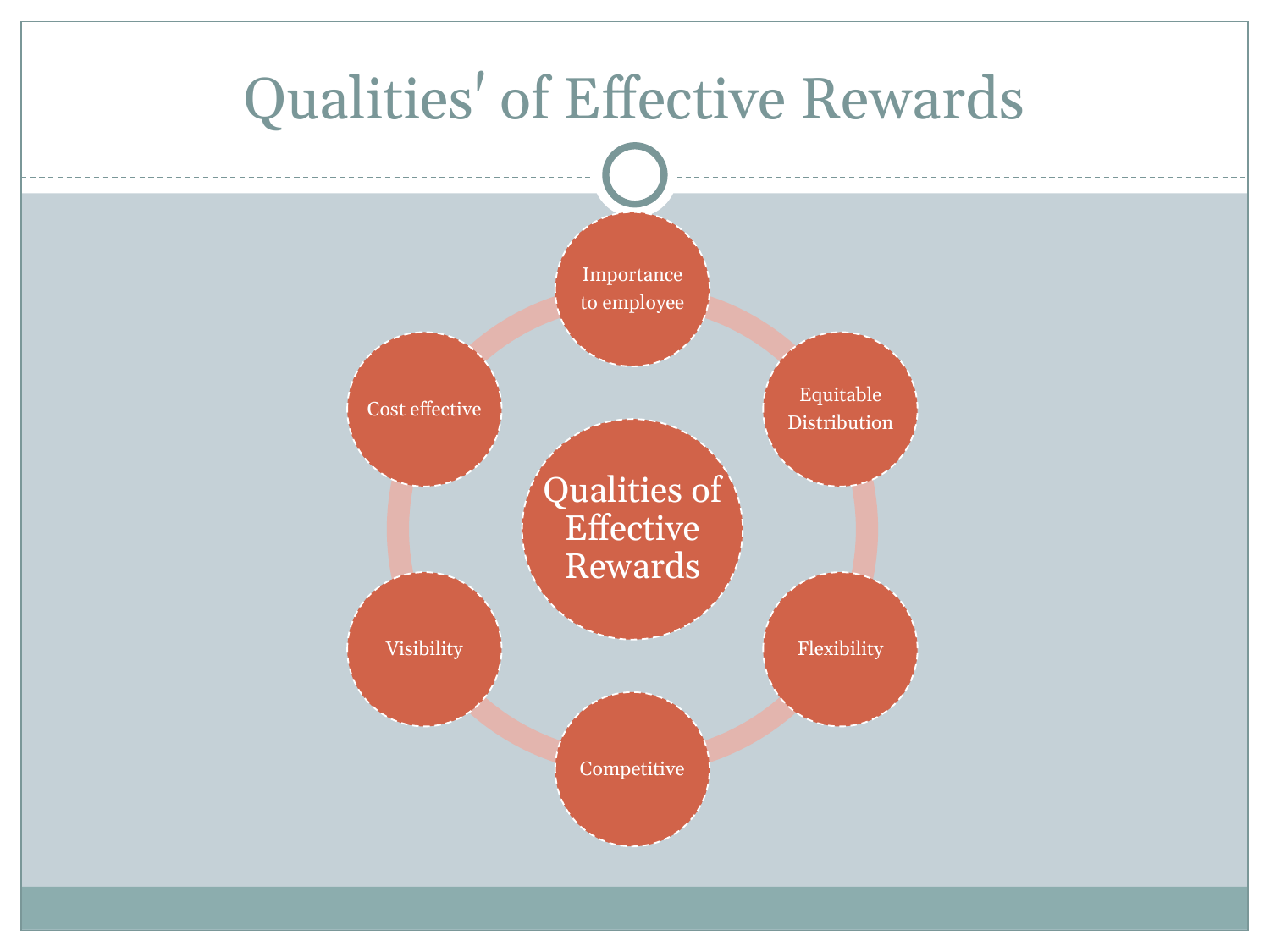

# Qualities' of Effective Rewards

Importance
to employee

Cost effective

Equitable
Distribution

Qualities of Effective Rewards

Visibility

Flexibility

Competitive